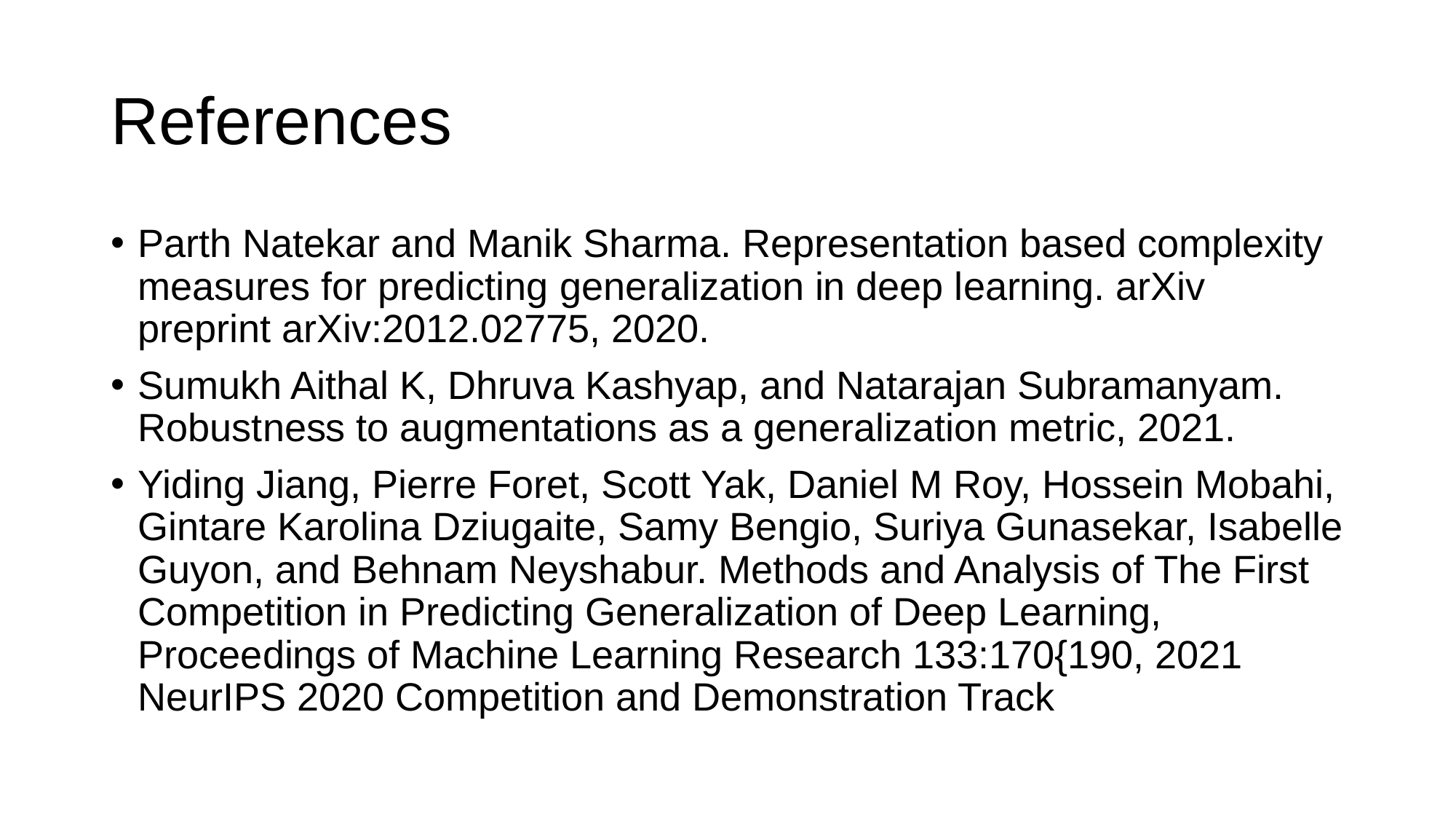

# References
Parth Natekar and Manik Sharma. Representation based complexity measures for predicting generalization in deep learning. arXiv preprint arXiv:2012.02775, 2020.
Sumukh Aithal K, Dhruva Kashyap, and Natarajan Subramanyam. Robustness to augmentations as a generalization metric, 2021.
Yiding Jiang, Pierre Foret, Scott Yak, Daniel M Roy, Hossein Mobahi, Gintare Karolina Dziugaite, Samy Bengio, Suriya Gunasekar, Isabelle Guyon, and Behnam Neyshabur. Methods and Analysis of The First Competition in Predicting Generalization of Deep Learning, Proceedings of Machine Learning Research 133:170{190, 2021 NeurIPS 2020 Competition and Demonstration Track